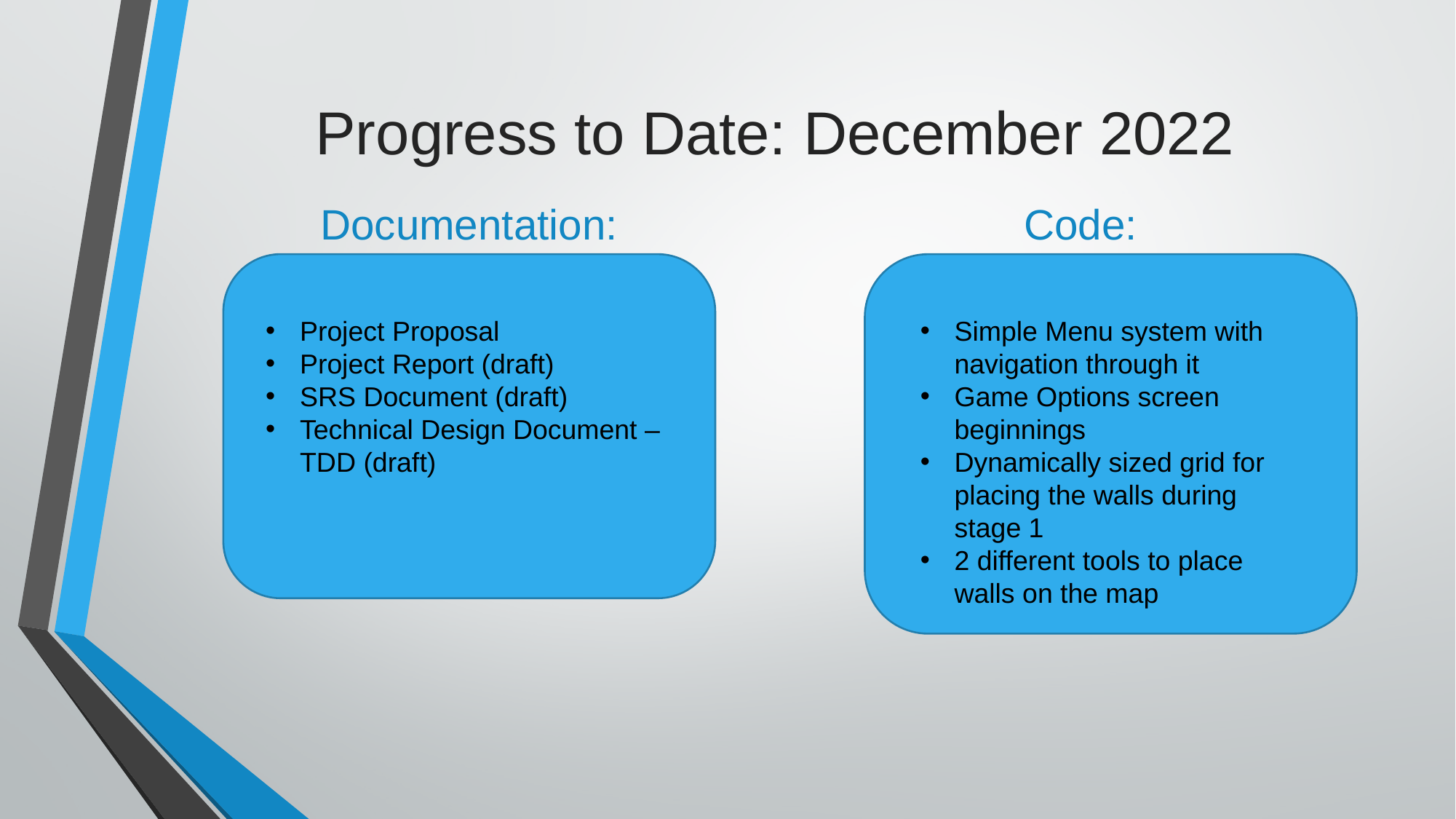

# Progress to Date: December 2022
Documentation:
Code:

Project Proposal
Project Report (draft)
SRS Document (draft)
Technical Design Document – TDD (draft)
Simple Menu system with navigation through it
Game Options screen beginnings
Dynamically sized grid for placing the walls during stage 1
2 different tools to place walls on the map